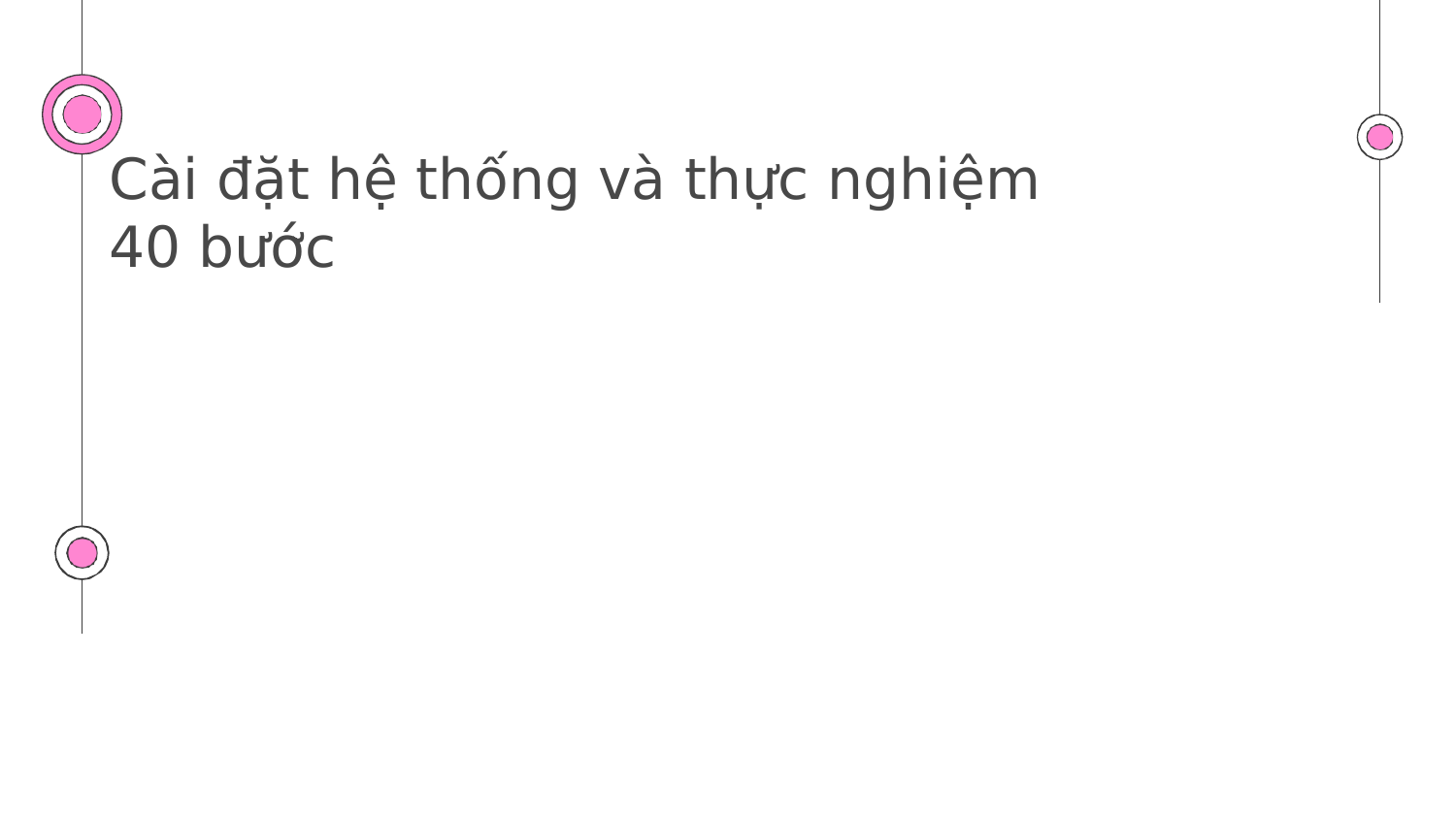

# Cài đặt hệ thống và thực nghiệm 40 bước